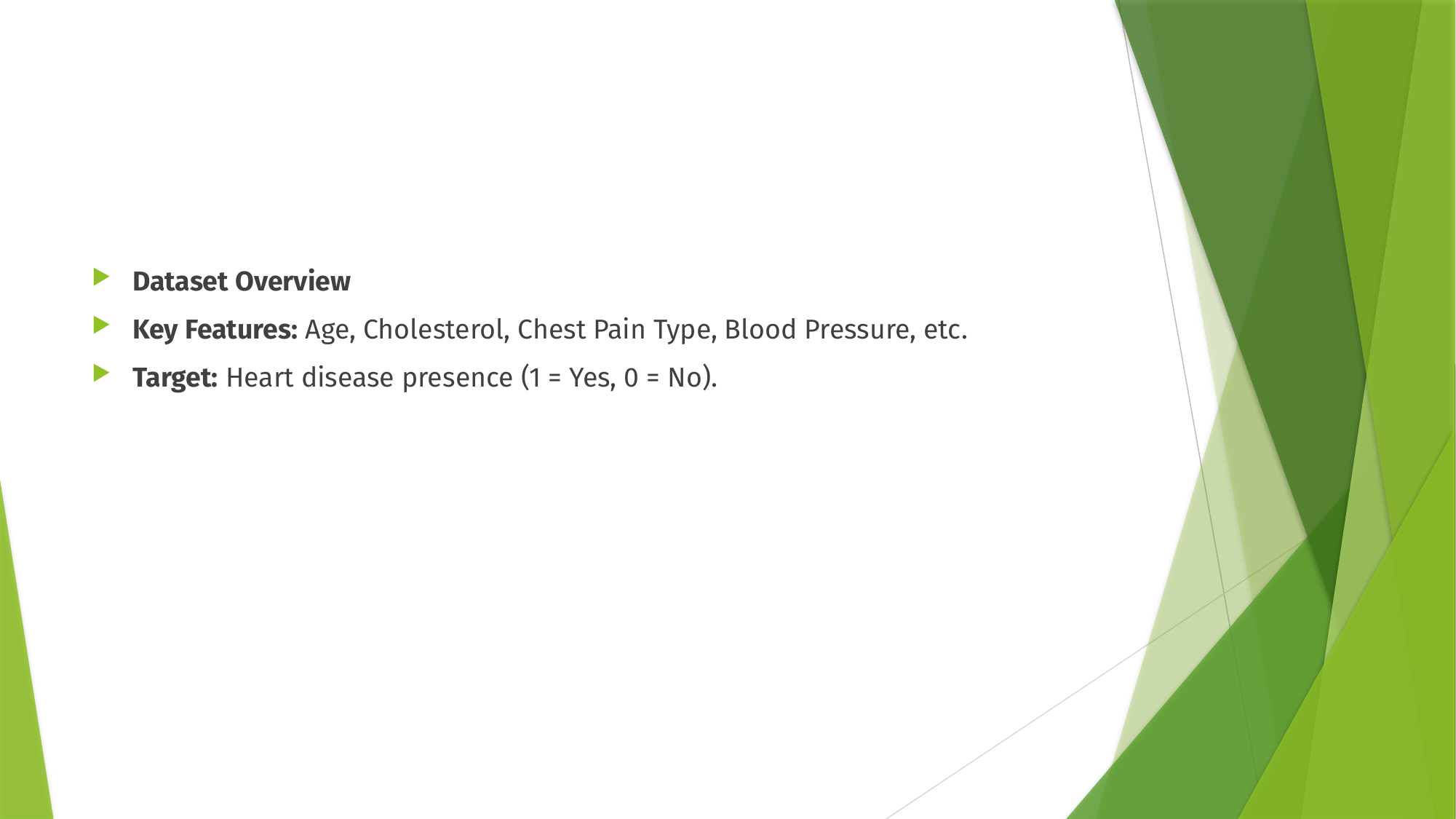

Dataset Overview
Key Features: Age, Cholesterol, Chest Pain Type, Blood Pressure, etc.
Target: Heart disease presence (1 = Yes, 0 = No).